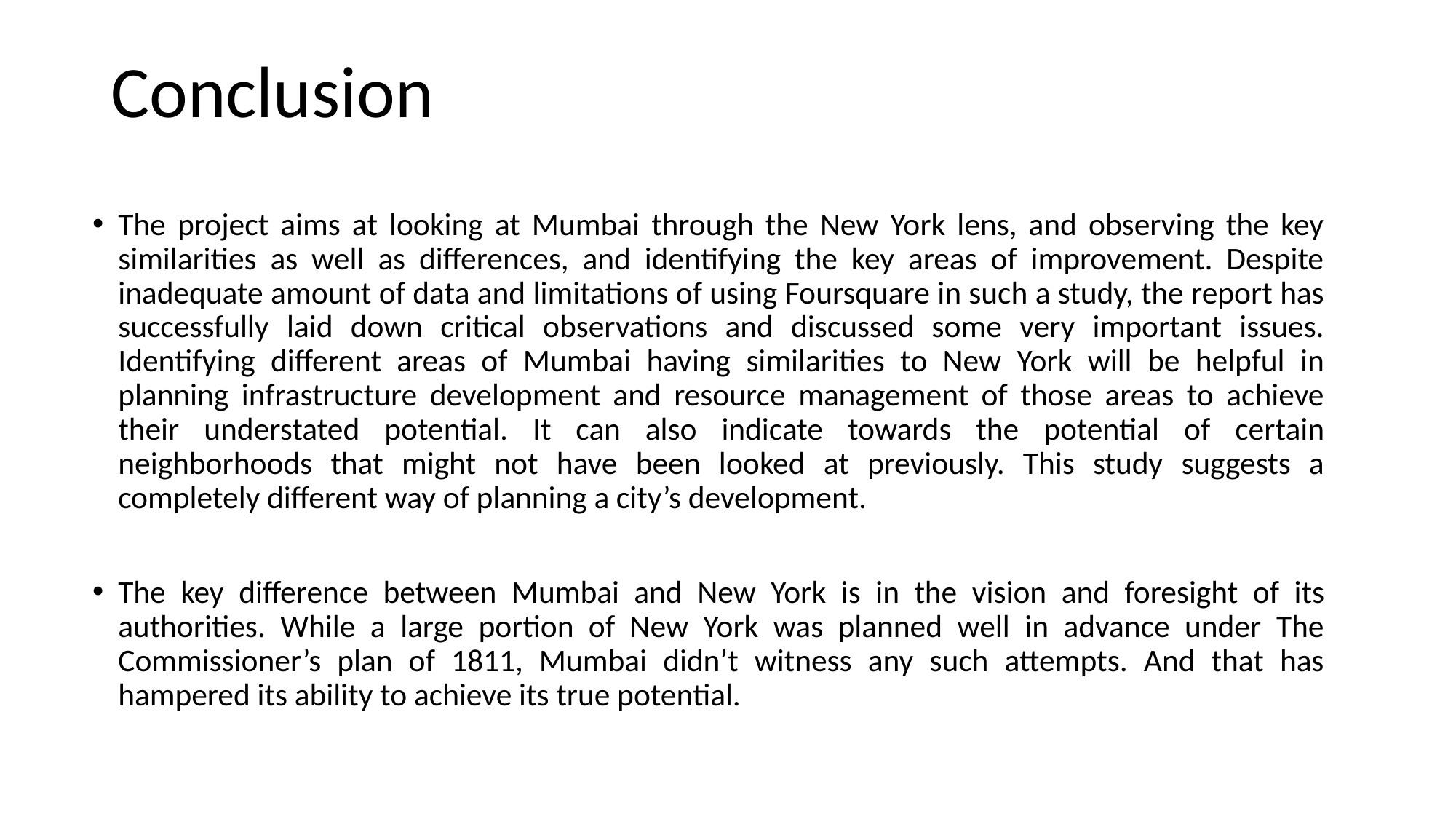

# Conclusion
The project aims at looking at Mumbai through the New York lens, and observing the key similarities as well as differences, and identifying the key areas of improvement. Despite inadequate amount of data and limitations of using Foursquare in such a study, the report has successfully laid down critical observations and discussed some very important issues. Identifying different areas of Mumbai having similarities to New York will be helpful in planning infrastructure development and resource management of those areas to achieve their understated potential. It can also indicate towards the potential of certain neighborhoods that might not have been looked at previously. This study suggests a completely different way of planning a city’s development.

The key difference between Mumbai and New York is in the vision and foresight of its authorities. While a large portion of New York was planned well in advance under The Commissioner’s plan of 1811, Mumbai didn’t witness any such attempts. And that has hampered its ability to achieve its true potential.